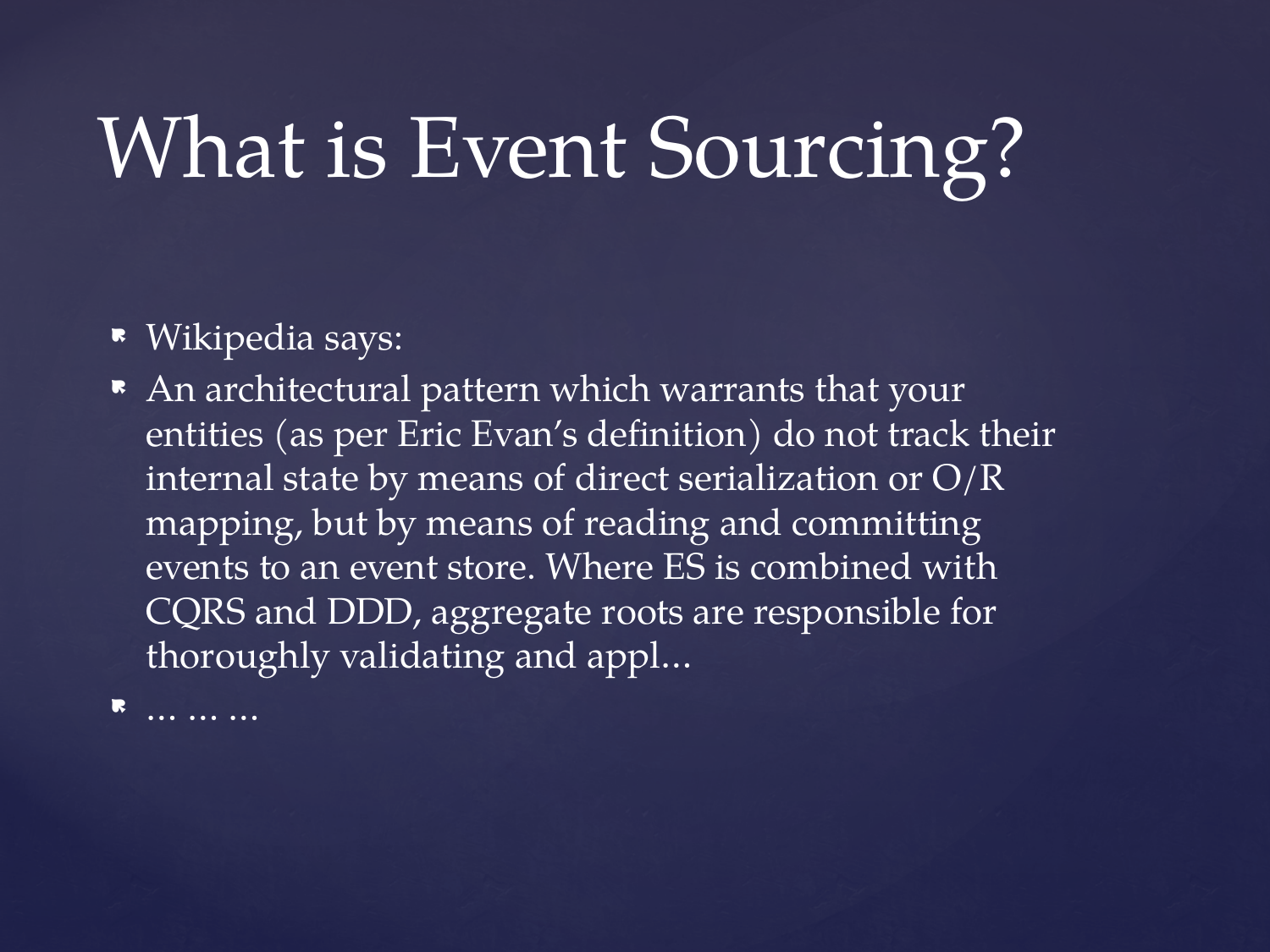

# What is Event Sourcing?
Wikipedia says:
An architectural pattern which warrants that your entities (as per Eric Evan’s definition) do not track their internal state by means of direct serialization or O/R mapping, but by means of reading and committing events to an event store. Where ES is combined with CQRS and DDD, aggregate roots are responsible for thoroughly validating and appl…
… … …